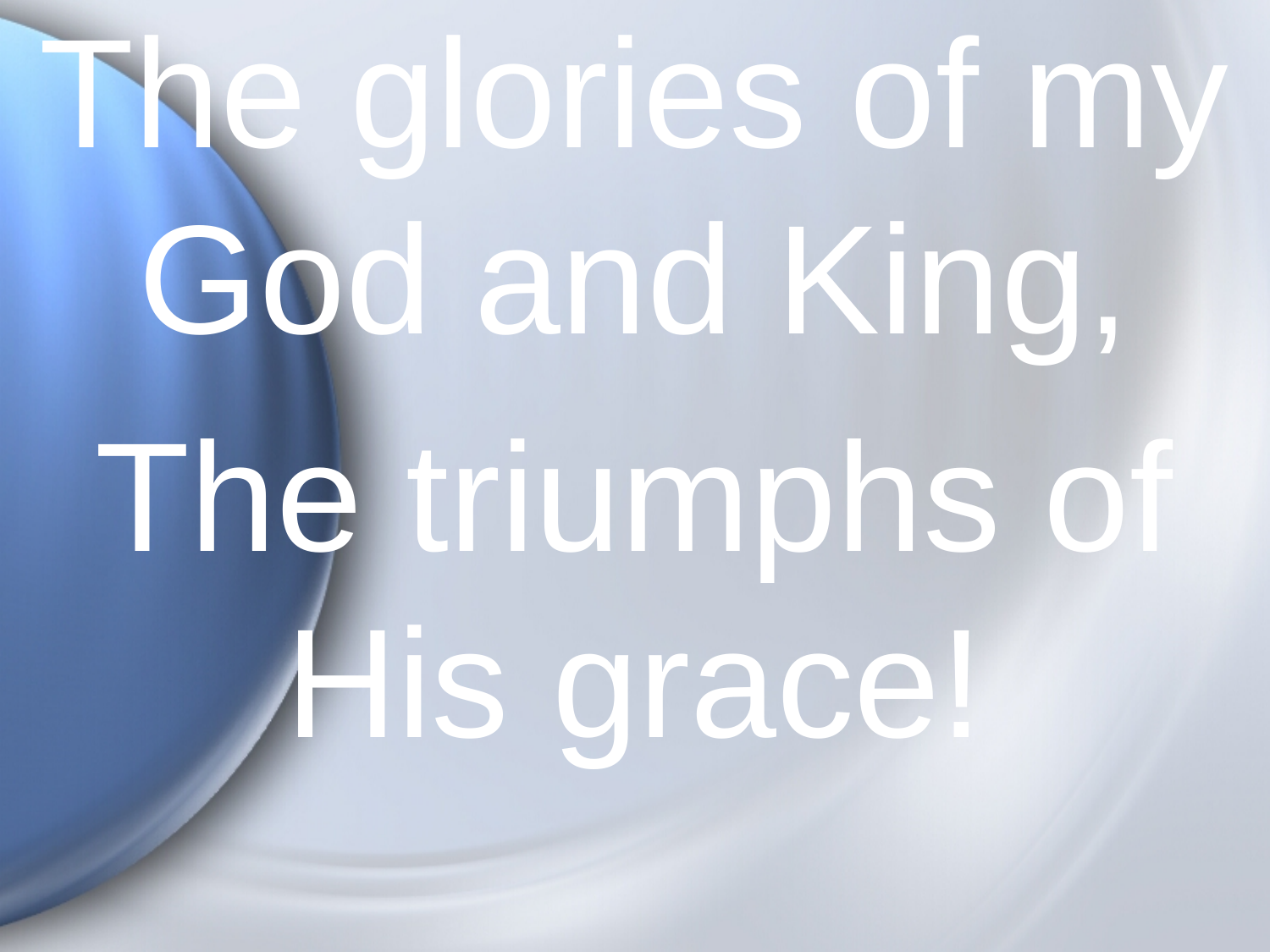

The glories of my God and King,
The triumphs of His grace!